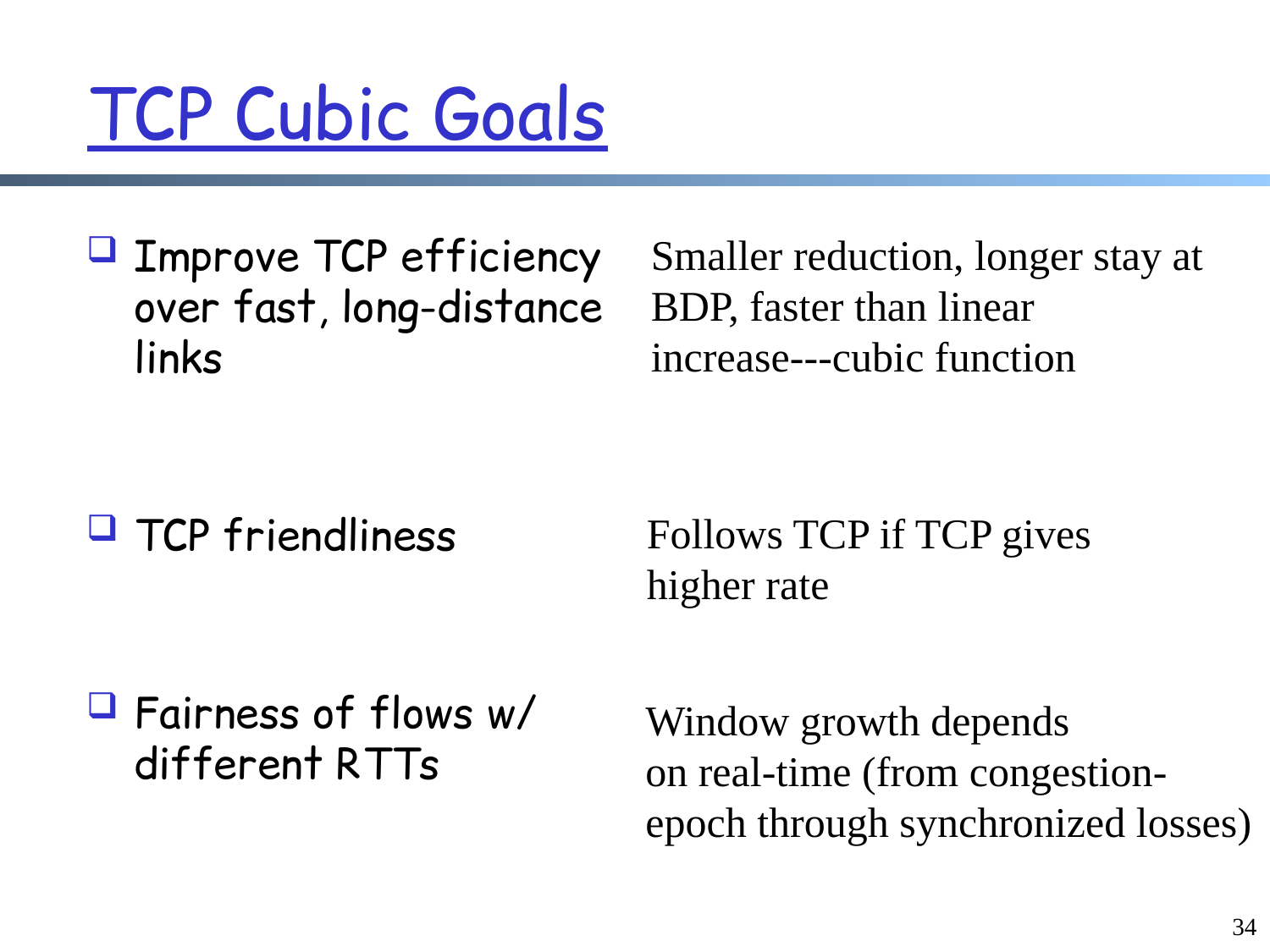

# TCP Cubic Goals
Improve TCP efficiency over fast, long-distance links

TCP friendliness

Fairness of flows w/ different RTTs
Smaller reduction, longer stay at
BDP, faster than linear
increase---cubic function
Follows TCP if TCP gives higher rate
Window growth depends
on real-time (from congestion-
epoch through synchronized losses)
34